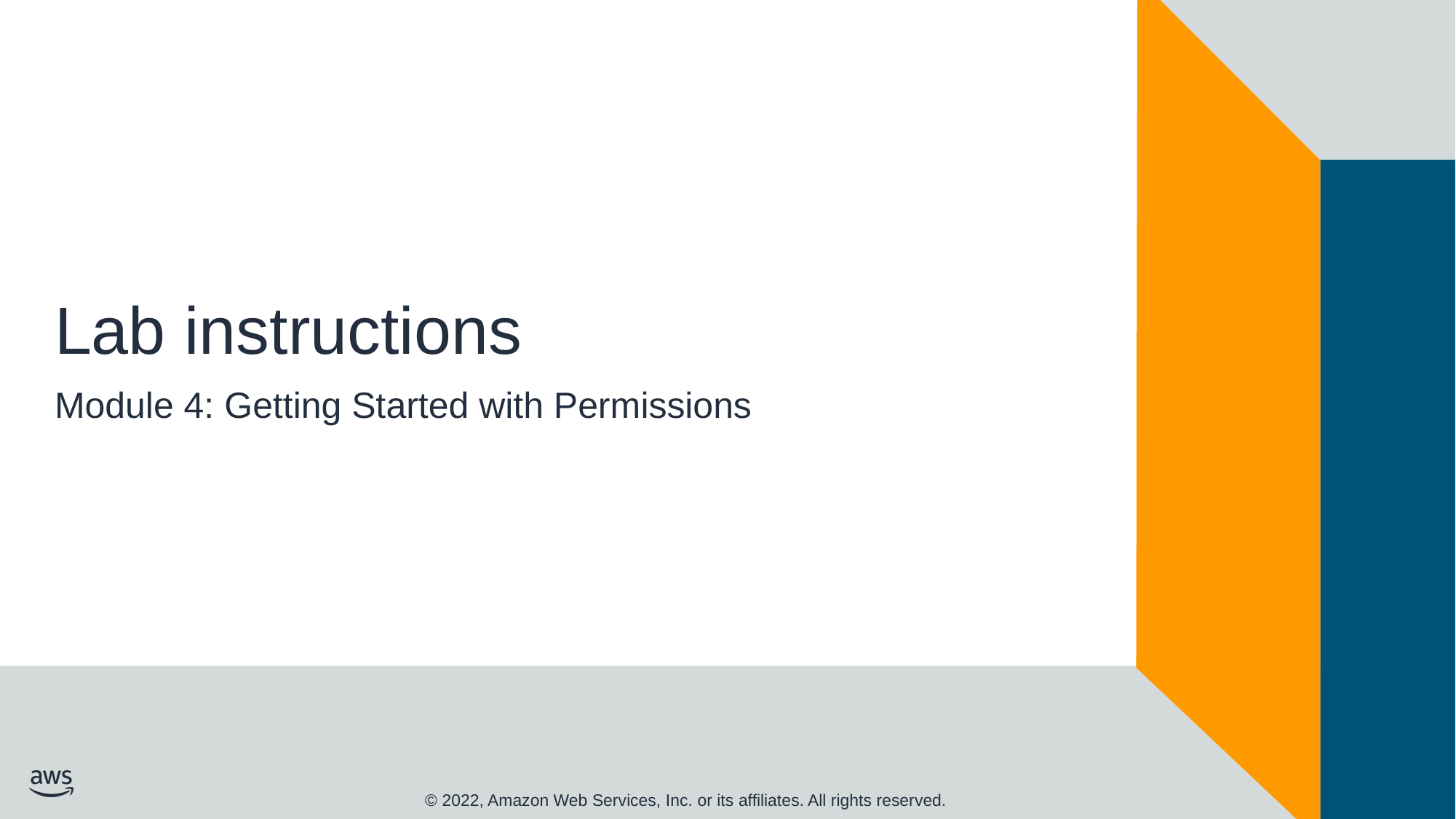

# Lab instructions
Module 4: Getting Started with Permissions